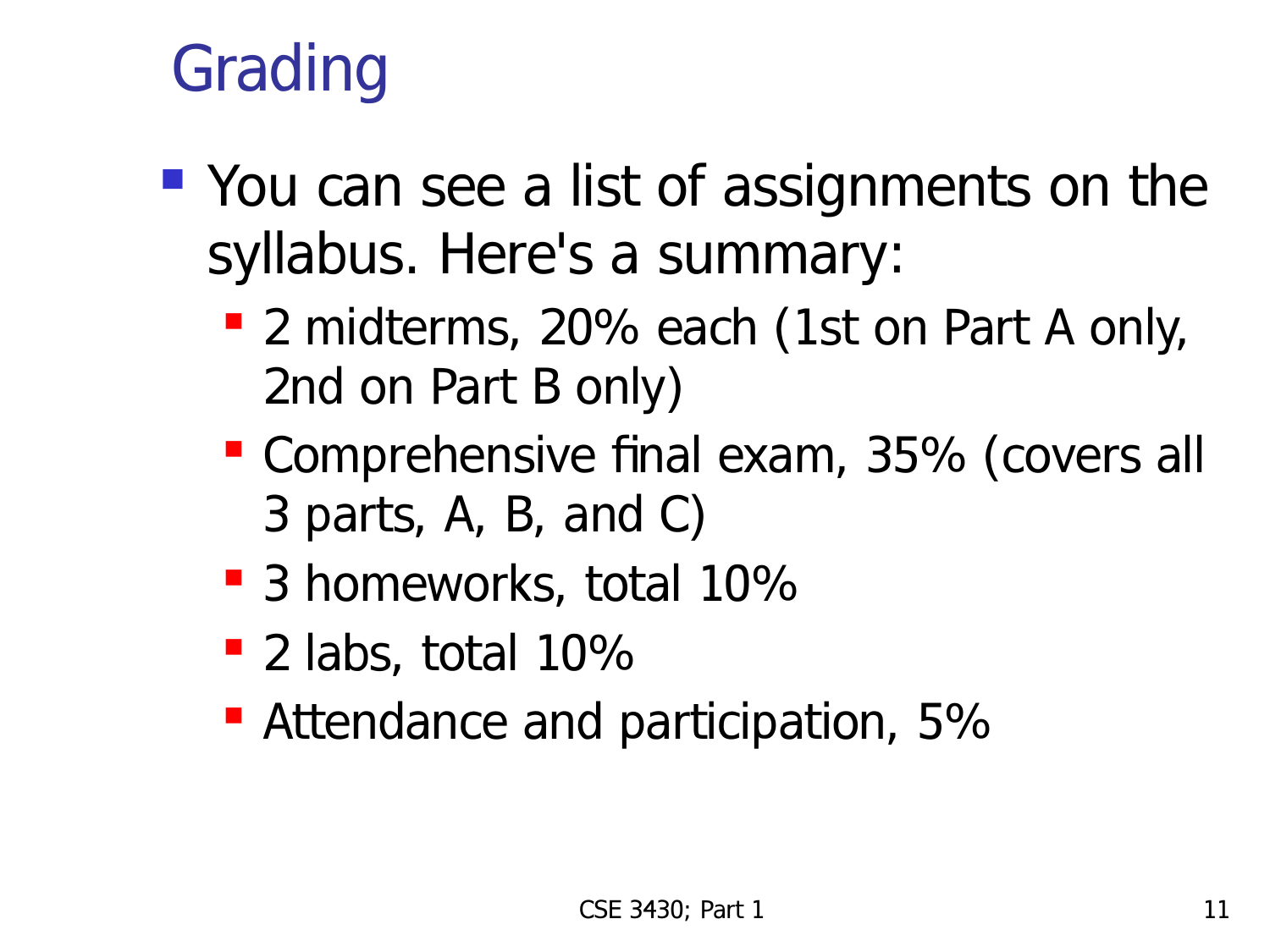

# Grading
You can see a list of assignments on the syllabus. Here's a summary:
2 midterms, 20% each (1st on Part A only, 2nd on Part B only)
Comprehensive final exam, 35% (covers all 3 parts, A, B, and C)
3 homeworks, total 10%
2 labs, total 10%
Attendance and participation, 5%
CSE 3430; Part 1
11